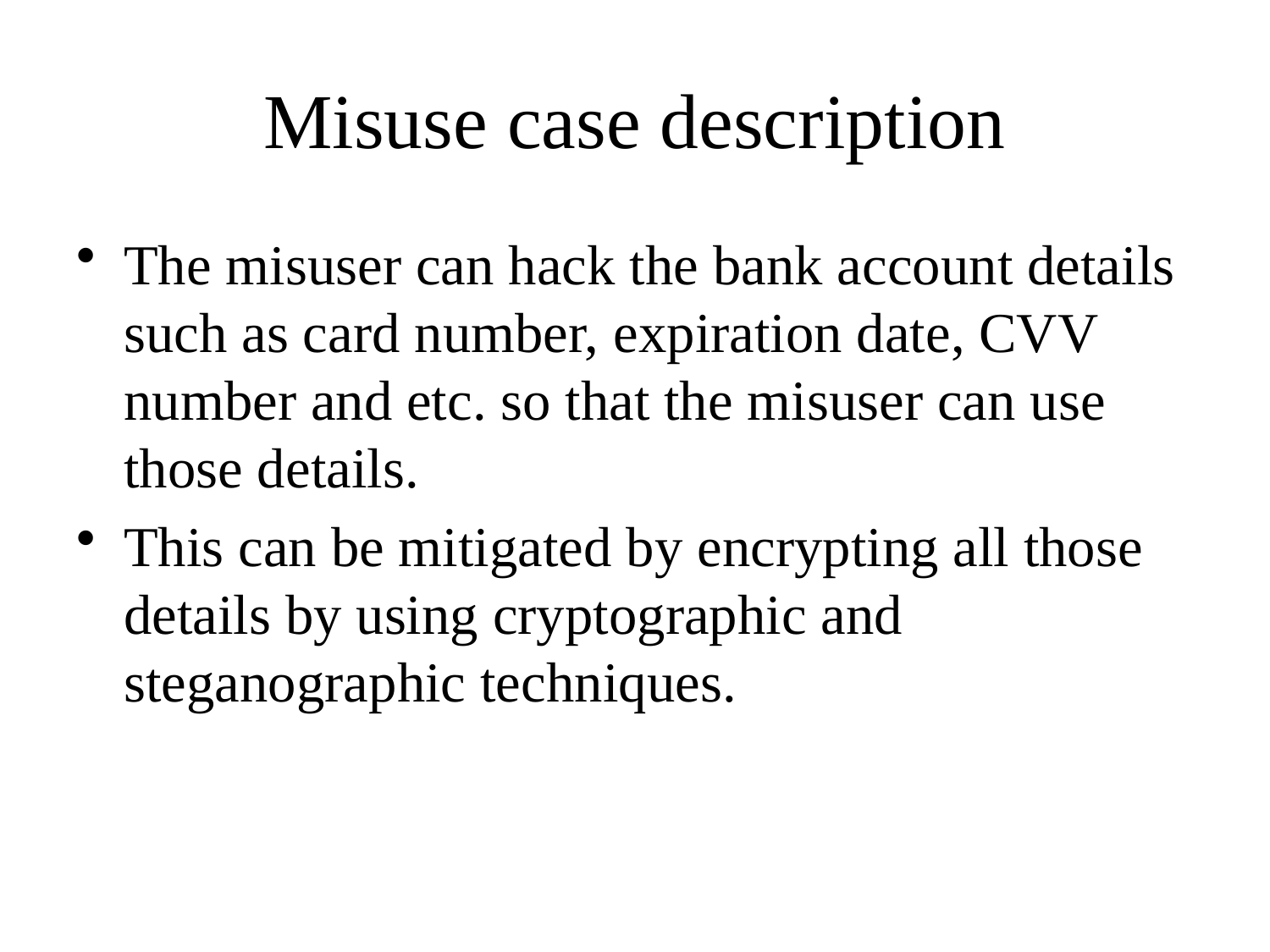

# Misuse case description
The misuser can hack the bank account details such as card number, expiration date, CVV number and etc. so that the misuser can use those details.
This can be mitigated by encrypting all those details by using cryptographic and steganographic techniques.